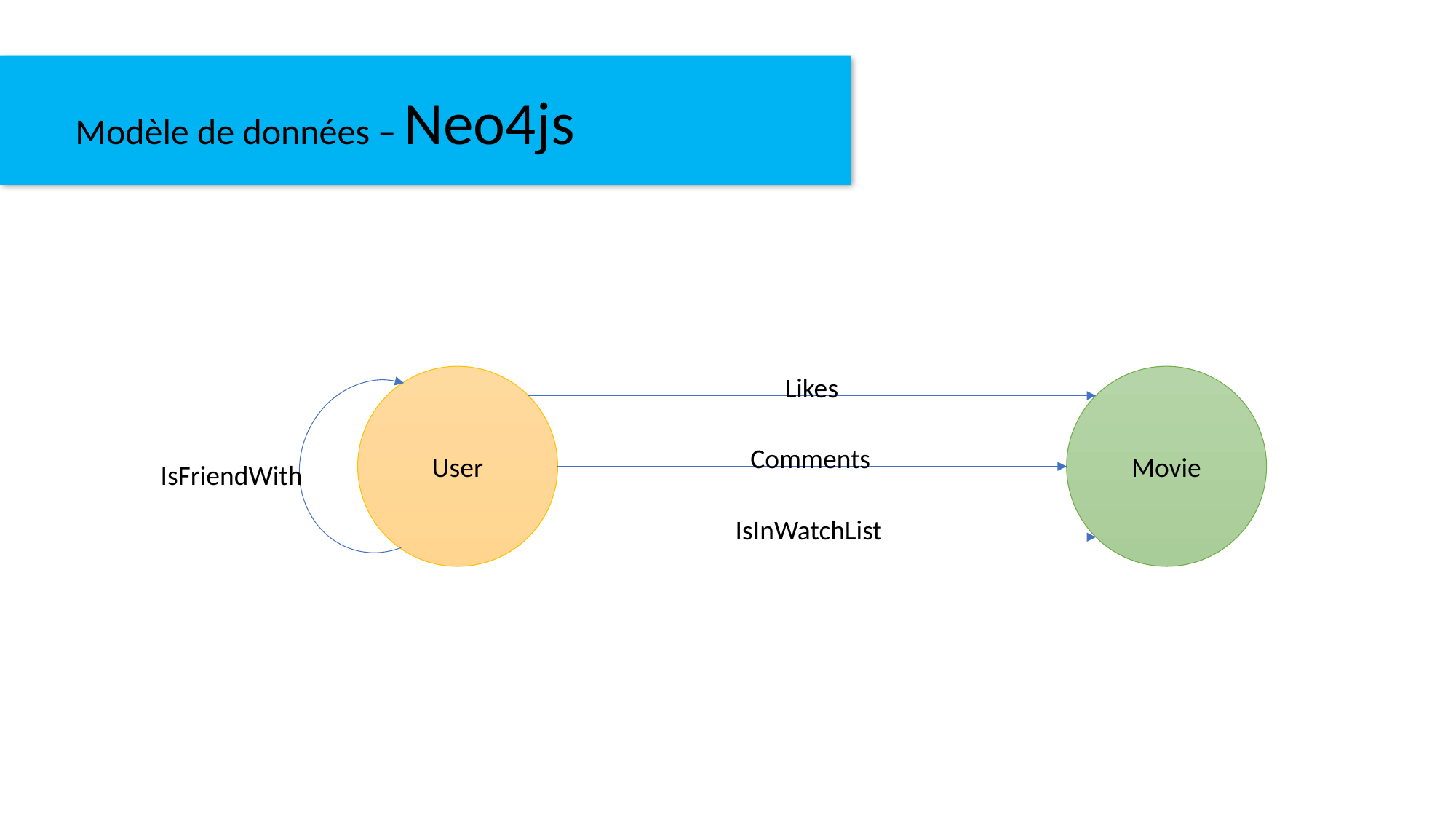

Modèle de données – Neo4js
Likes
User
Movie

Comments
IsFriendWith
IsInWatchList